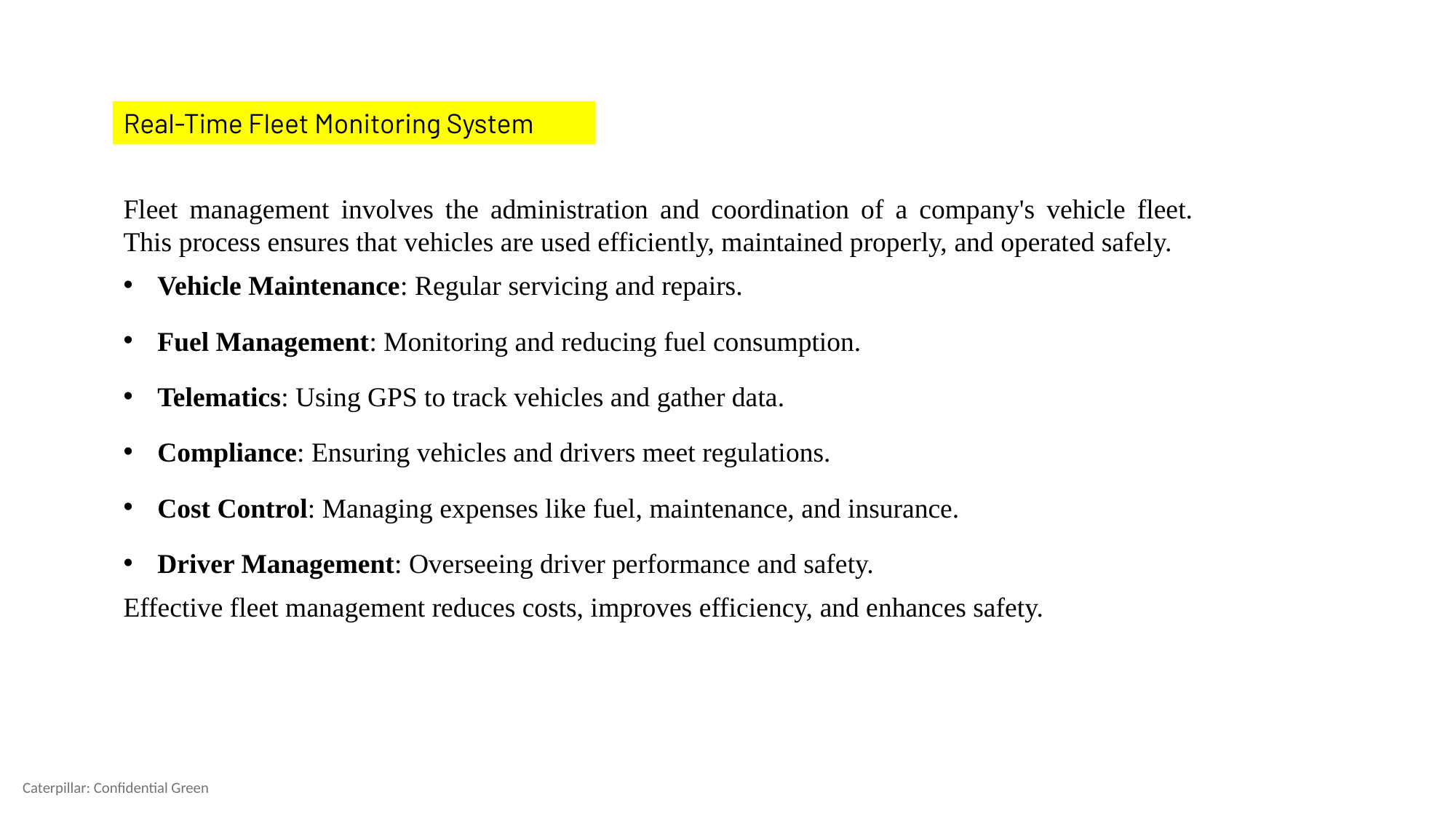

Real-Time Fleet Monitoring System
Fleet management involves the administration and coordination of a company's vehicle fleet. This process ensures that vehicles are used efficiently, maintained properly, and operated safely.
Vehicle Maintenance: Regular servicing and repairs.
Fuel Management: Monitoring and reducing fuel consumption.
Telematics: Using GPS to track vehicles and gather data.
Compliance: Ensuring vehicles and drivers meet regulations.
Cost Control: Managing expenses like fuel, maintenance, and insurance.
Driver Management: Overseeing driver performance and safety.
Effective fleet management reduces costs, improves efficiency, and enhances safety.